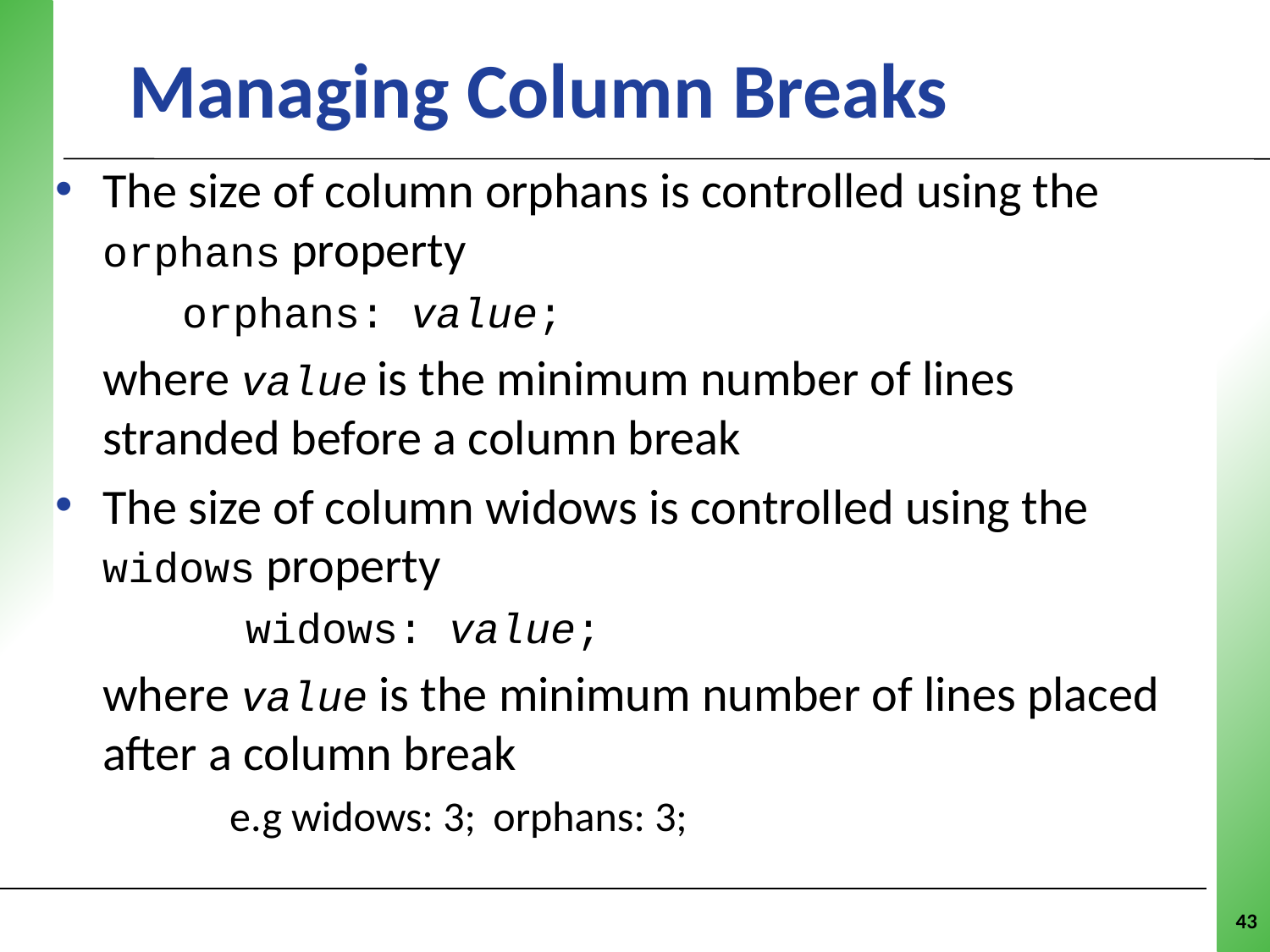

Managing Column Breaks
The size of column orphans is controlled using the orphans property
orphans: value;
where value is the minimum number of lines stranded before a column break
The size of column widows is controlled using the widows property
	widows: value;
where value is the minimum number of lines placed after a column break
	e.g widows: 3;	 orphans: 3;

43